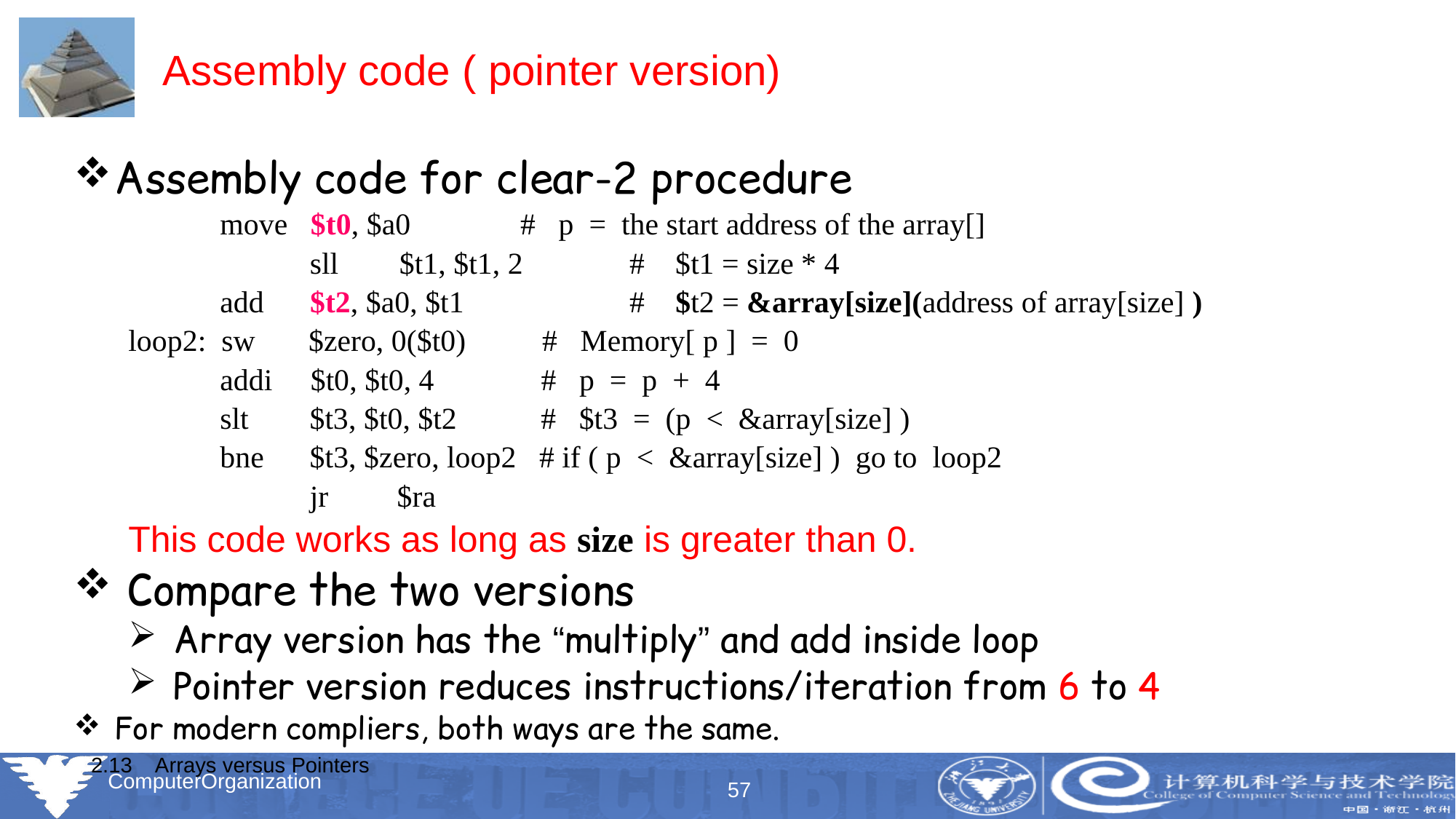

# Assembly code ( pointer version)
Assembly code for clear-2 procedure
            move   $t0, $a0	    #   p  =  the start address of the array[]
		     sll        $t1, $t1, 2	    #    $t1 = size * 4
            add      $t2, $a0, $t1      	    #    $t2 = &array[size](address of array[size] )
loop2:  sw       $zero, 0($t0)          #   Memory[ p ]  =  0
            addi     $t0, $t0, 4              #   p  =  p  +  4
            slt        $t3, $t0, $t2           #   $t3  =  (p  <  &array[size] )
            bne      $t3, $zero, loop2   # if ( p  <  &array[size] )  go to  loop2
		     jr         $ra
This code works as long as size is greater than 0.
 Compare the two versions
 Array version has the “multiply” and add inside loop
 Pointer version reduces instructions/iteration from 6 to 4
For modern compliers, both ways are the same.
2.13    Arrays versus Pointers